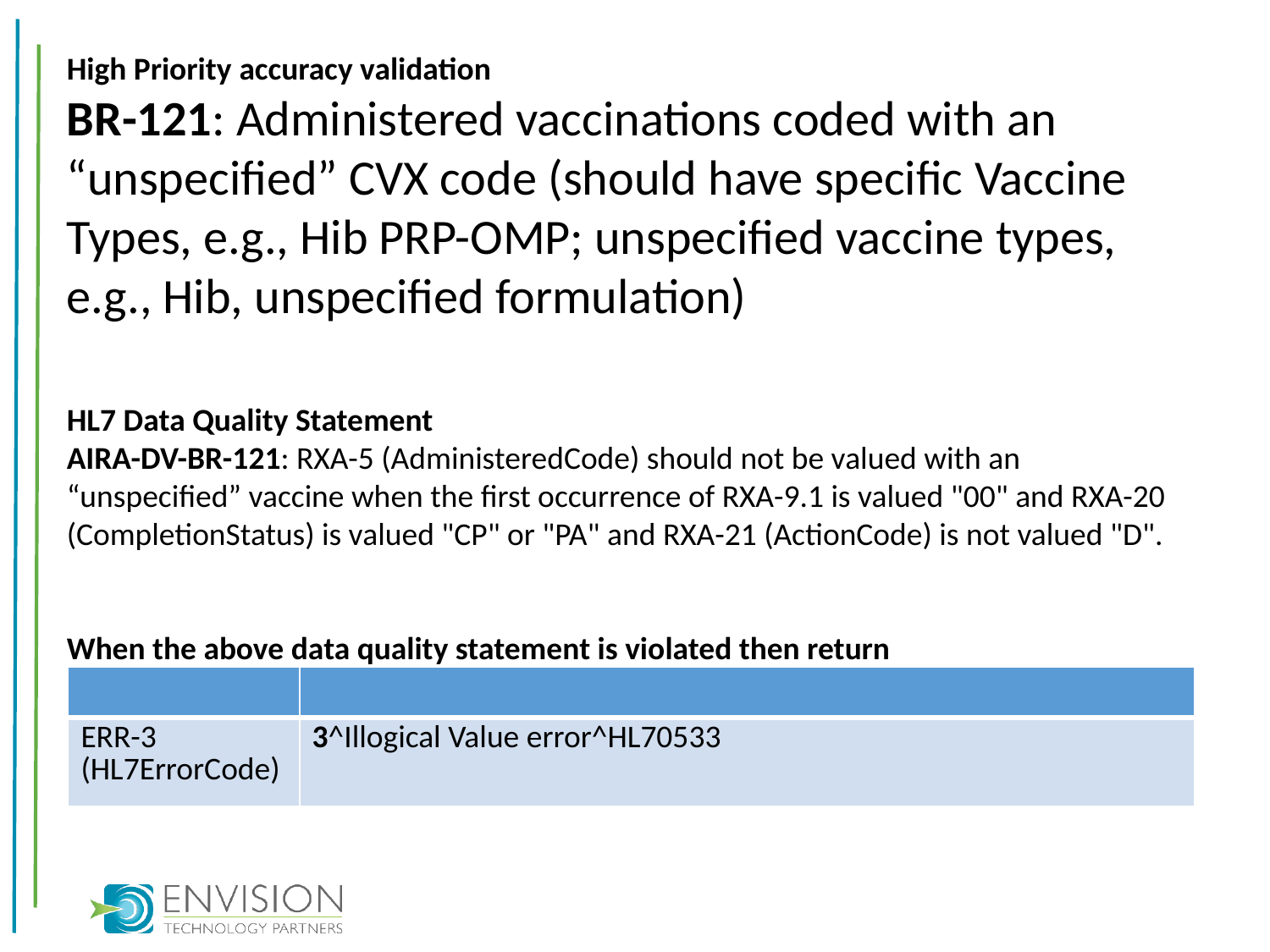

High Priority accuracy validation
BR-121: Administered vaccinations coded with an “unspecified” CVX code (should have specific Vaccine Types, e.g., Hib PRP-OMP; unspecified vaccine types, e.g., Hib, unspecified formulation)

HL7 Data Quality Statement
AIRA-DV-BR-121: RXA-5 (AdministeredCode) should not be valued with an “unspecified” vaccine when the first occurrence of RXA-9.1 is valued "00" and RXA-20 (CompletionStatus) is valued "CP" or "PA" and RXA-21 (ActionCode) is not valued "D".

When the above data quality statement is violated then return

|  |  |
| --- | --- |
| ERR-3 (HL7ErrorCode) | 3^Illogical Value error^HL70533 |